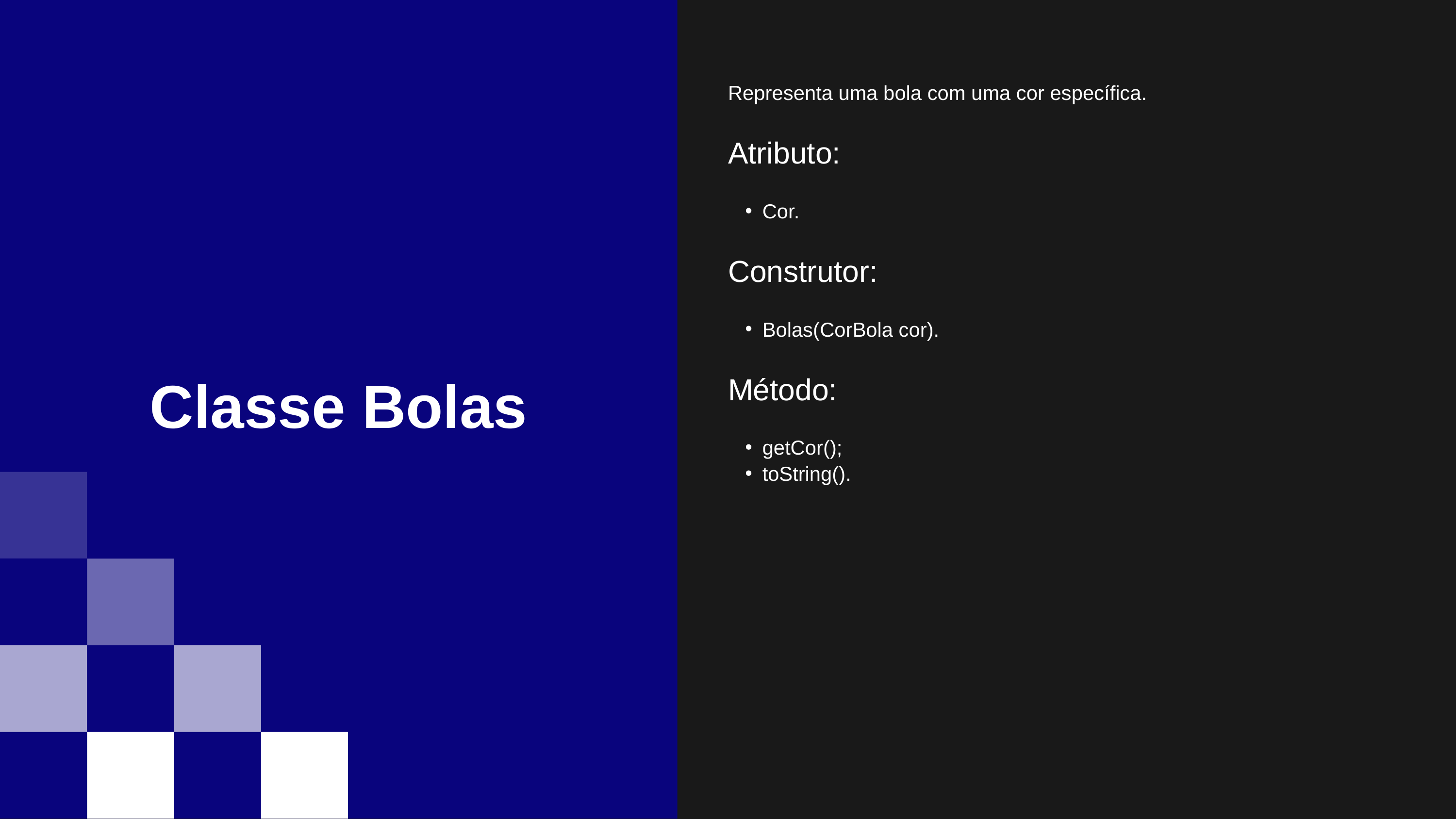

Representa uma bola com uma cor específica.

Atributo:

Cor.

Construtor:

Bolas(CorBola cor).

Método:

getCor();
toString().

Classe Bolas